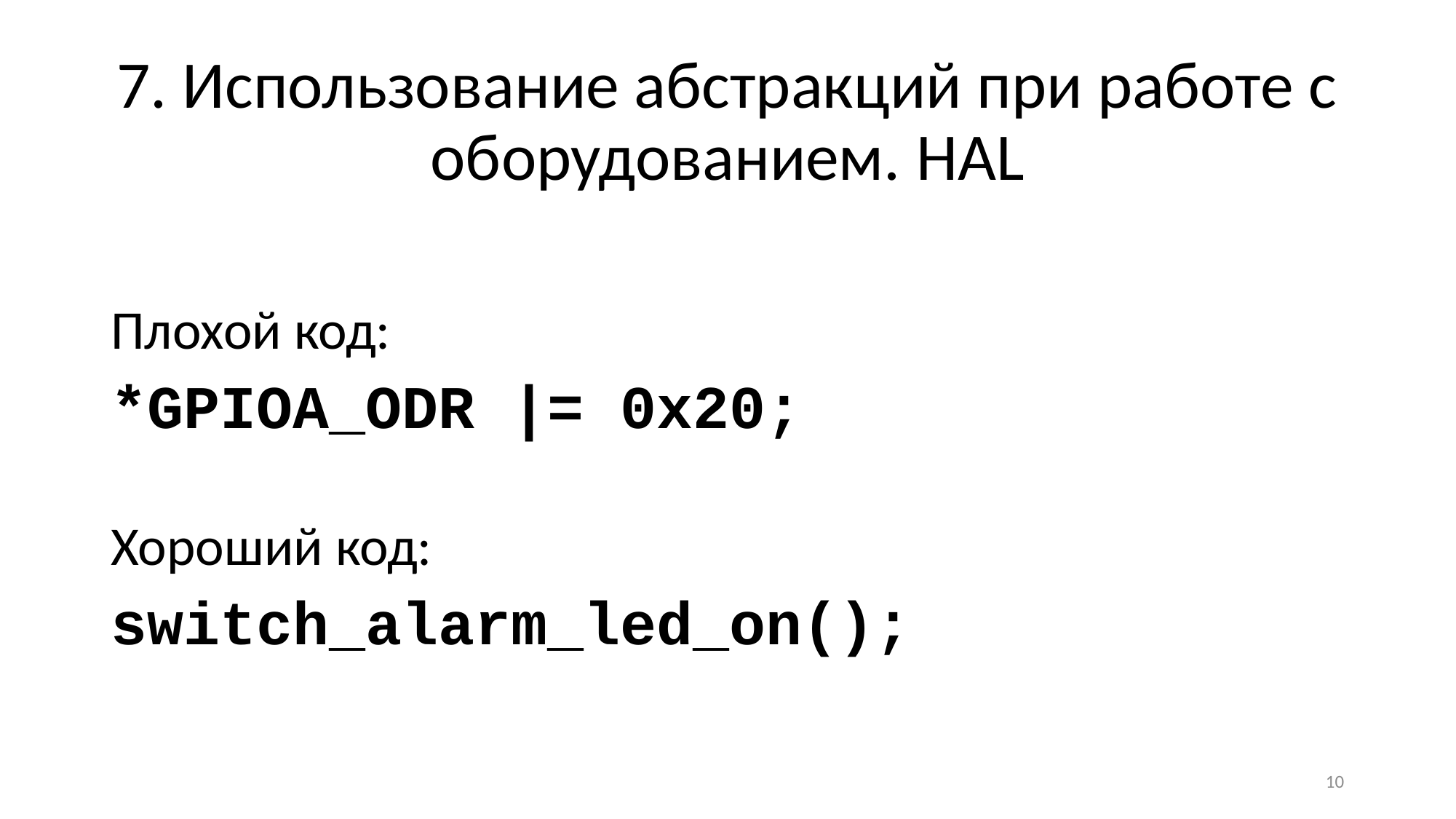

# 7. Использование абстракций при работе с оборудованием. HAL
Плохой код:
*GPIOA_ODR |= 0x20;

Хороший код:
switch_alarm_led_on();
10